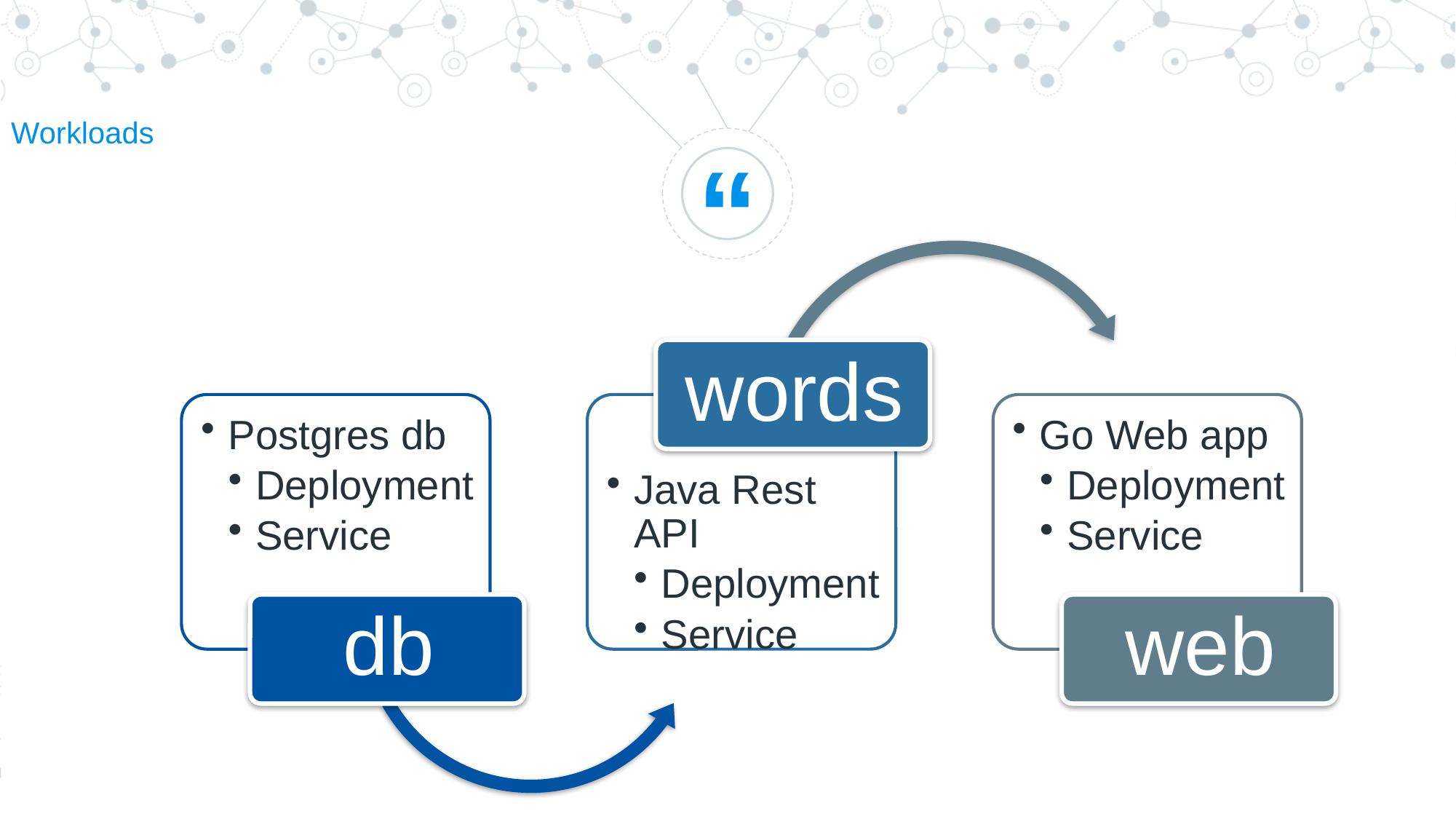

Workloads
Postgres db
Deployment
Service
db
Java Rest API
Deployment
Service
words
Go Web app
Deployment
Service
web